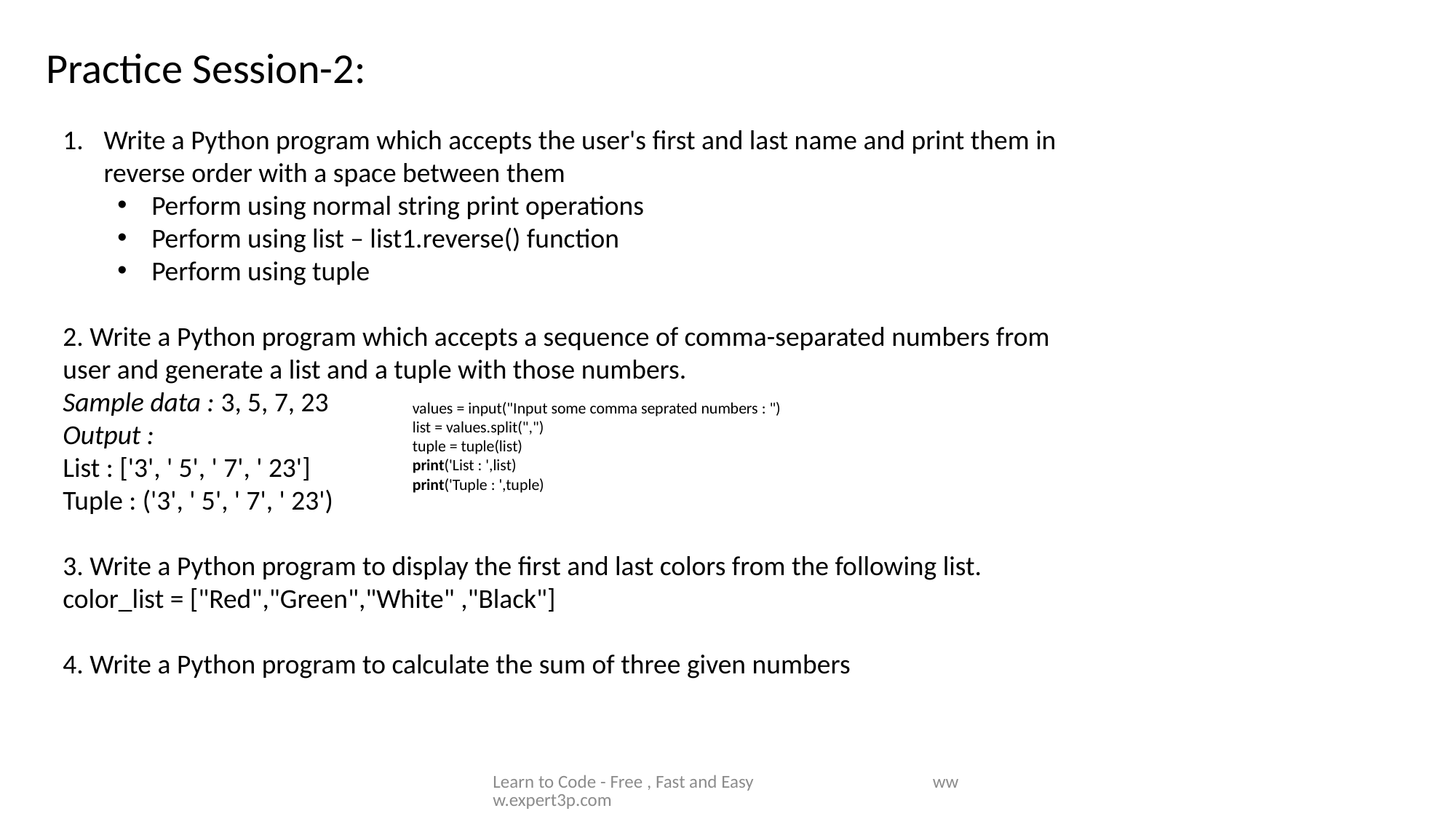

Practice Session-2:
Write a Python program which accepts the user's first and last name and print them in reverse order with a space between them
Perform using normal string print operations
Perform using list – list1.reverse() function
Perform using tuple

2. Write a Python program which accepts a sequence of comma-separated numbers from user and generate a list and a tuple with those numbers.
Sample data : 3, 5, 7, 23
Output : 
List : ['3', ' 5', ' 7', ' 23'] 
Tuple : ('3', ' 5', ' 7', ' 23')

3. Write a Python program to display the first and last colors from the following list. 
color_list = ["Red","Green","White" ,"Black"]

4. Write a Python program to calculate the sum of three given numbers

values = input("Input some comma seprated numbers : ")
list = values.split(",")
tuple = tuple(list)
print('List : ',list)
print('Tuple : ',tuple)

Learn to Code - Free , Fast and Easy                                           www.expert3p.com